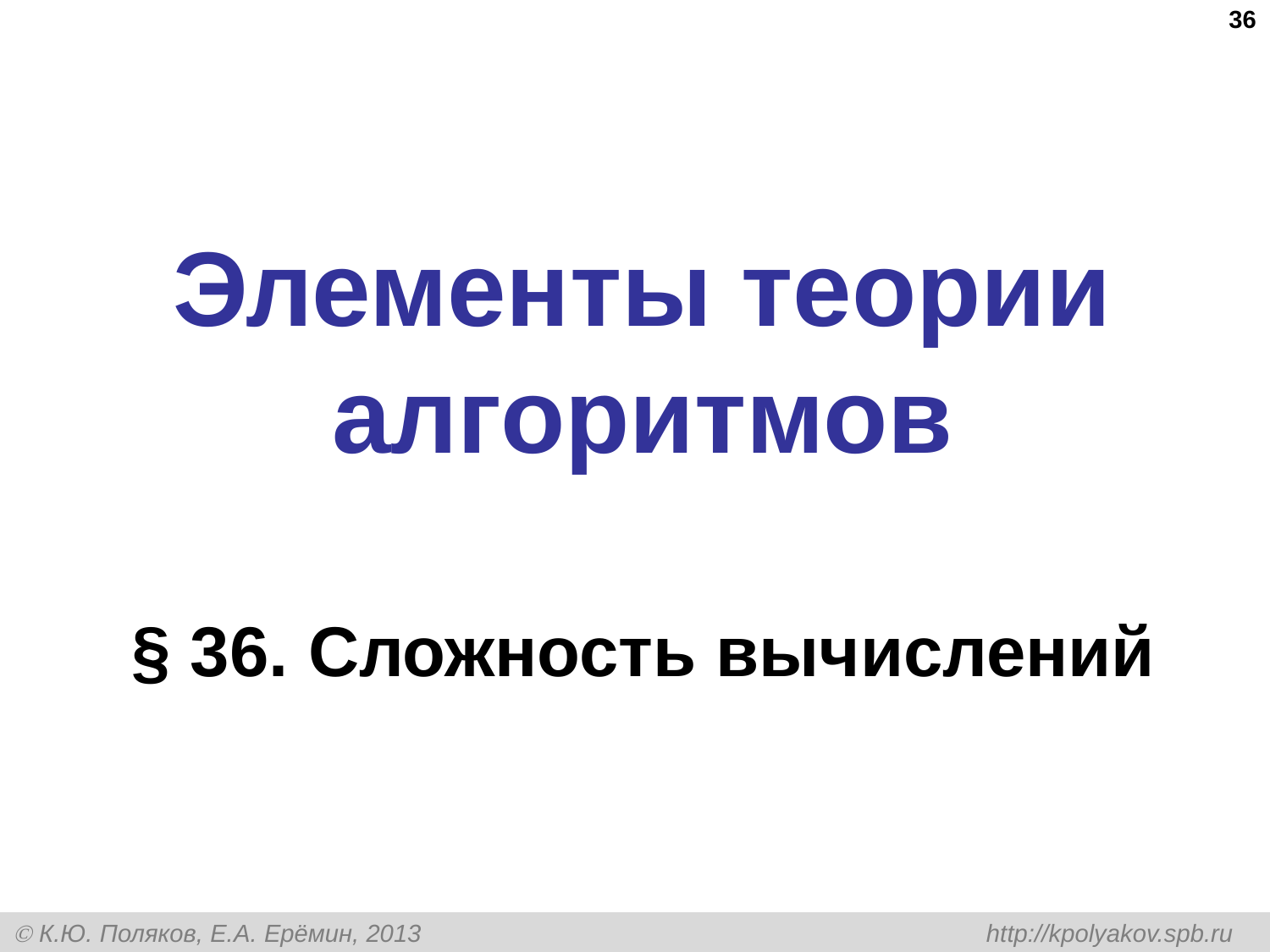

36
# Элементы теории алгоритмов
§ 36. Сложность вычислений